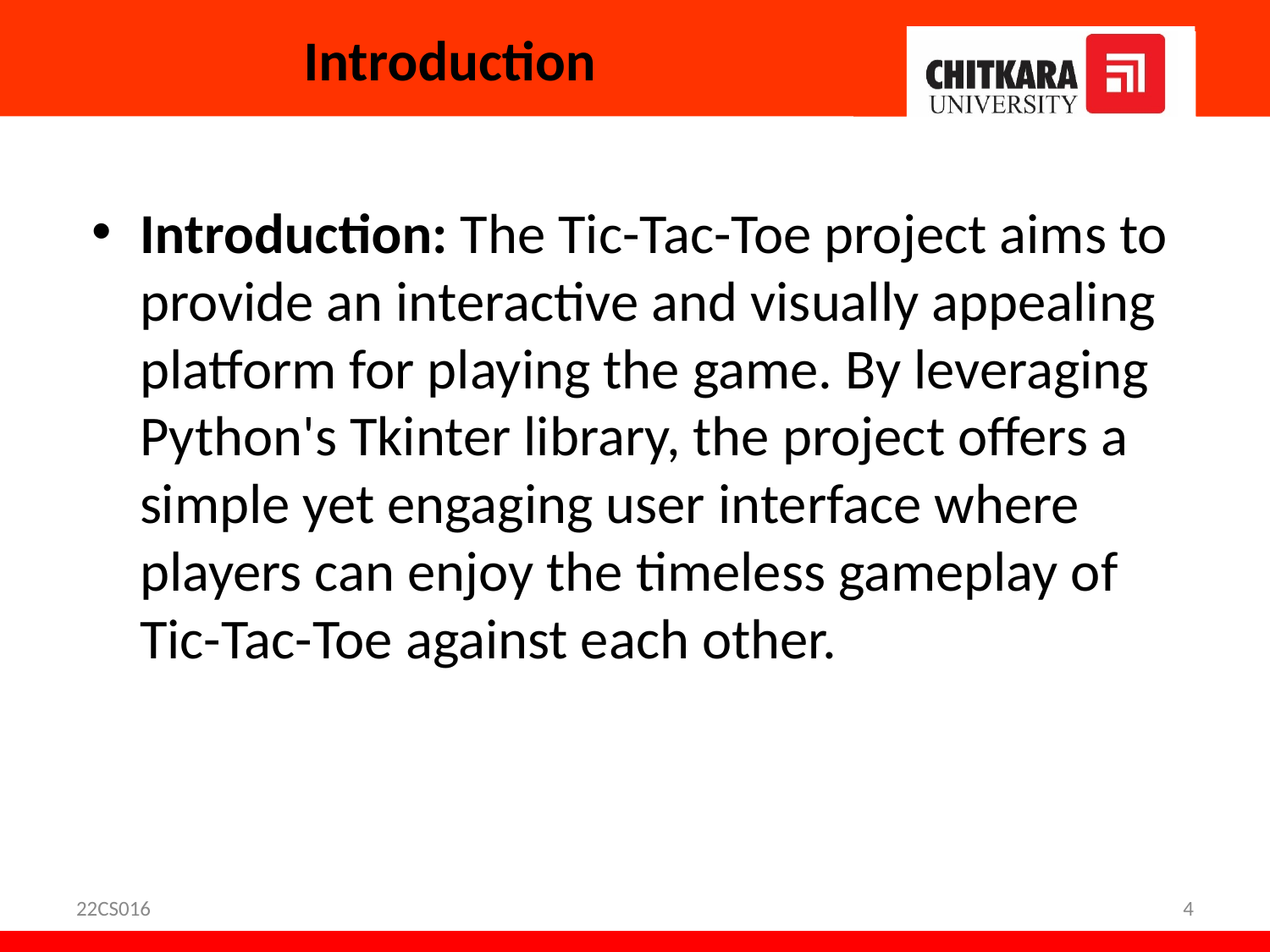

# Introduction
Introduction: The Tic-Tac-Toe project aims to provide an interactive and visually appealing platform for playing the game. By leveraging Python's Tkinter library, the project offers a simple yet engaging user interface where players can enjoy the timeless gameplay of Tic-Tac-Toe against each other.

22CS016
4